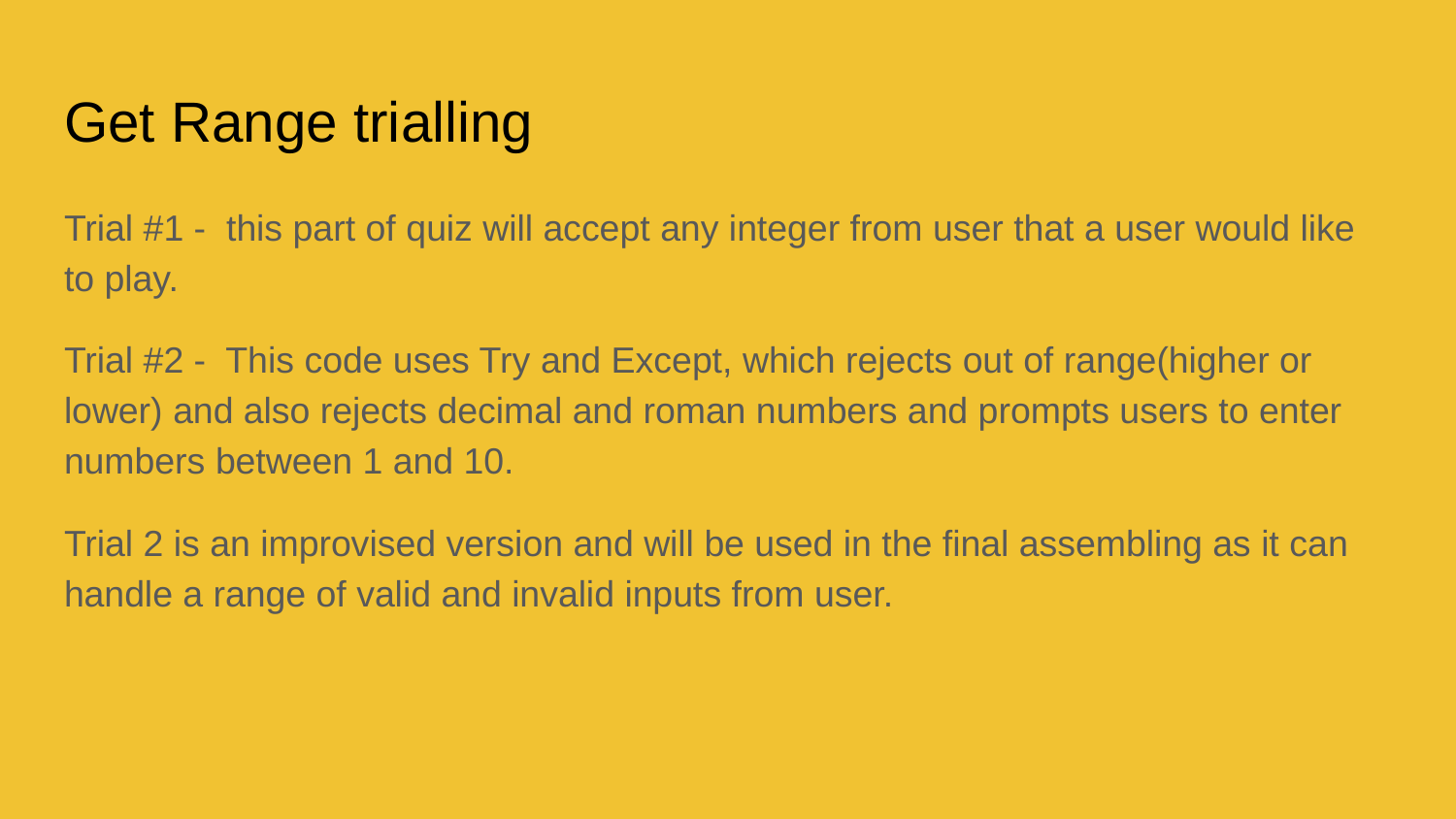

# Get Range trialling
Trial #1 -  this part of quiz will accept any integer from user that a user would like to play.
Trial #2 -  This code uses Try and Except, which rejects out of range(higher or lower) and also rejects decimal and roman numbers and prompts users to enter numbers between 1 and 10.
Trial 2 is an improvised version and will be used in the final assembling as it can handle a range of valid and invalid inputs from user.